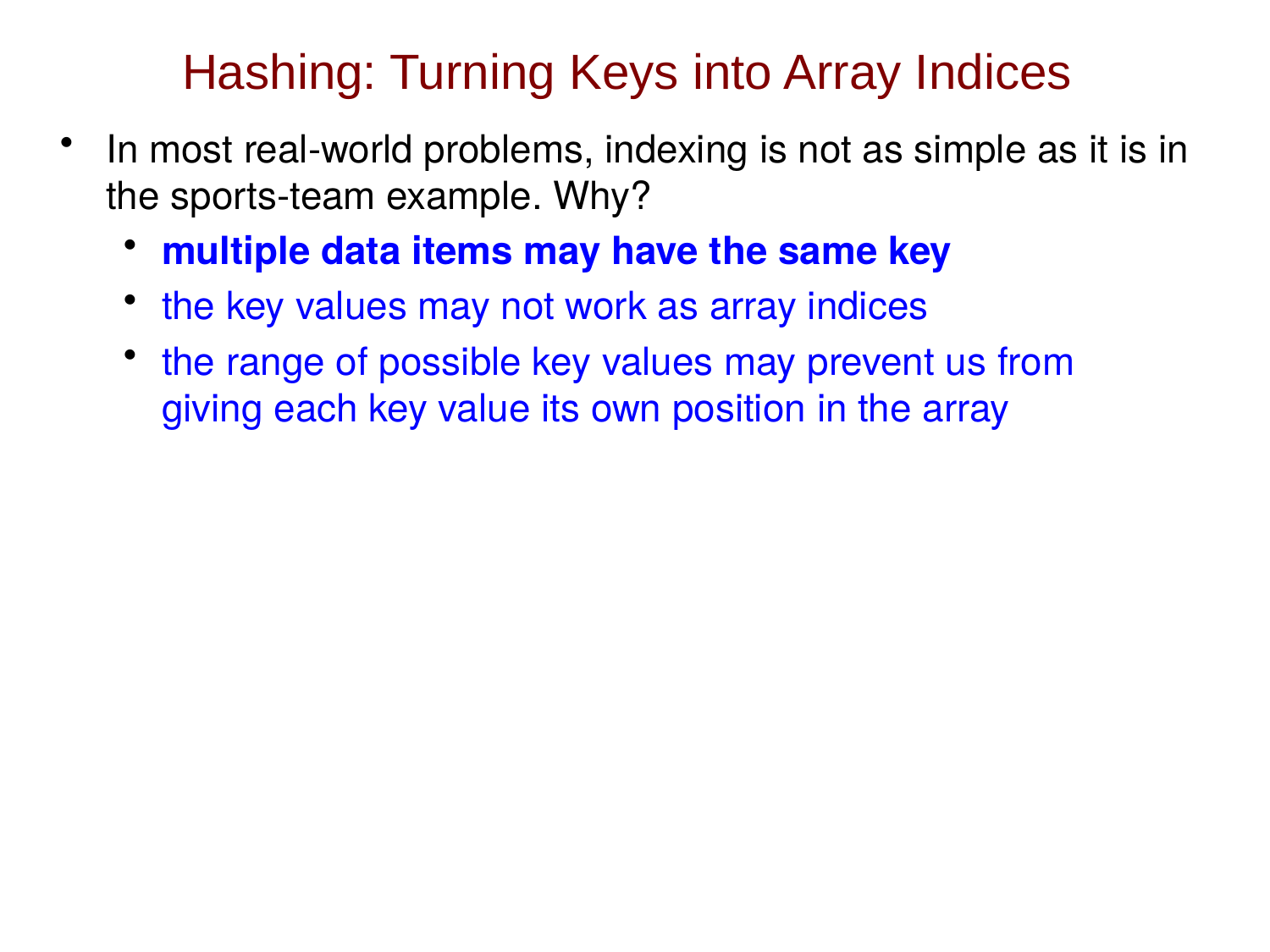

# Hashing: Turning Keys into Array Indices
In most real-world problems, indexing is not as simple as it is in the sports-team example. Why?
multiple data items may have the same key
the key values may not work as array indices
the range of possible key values may prevent us from
giving each key value its own position in the array